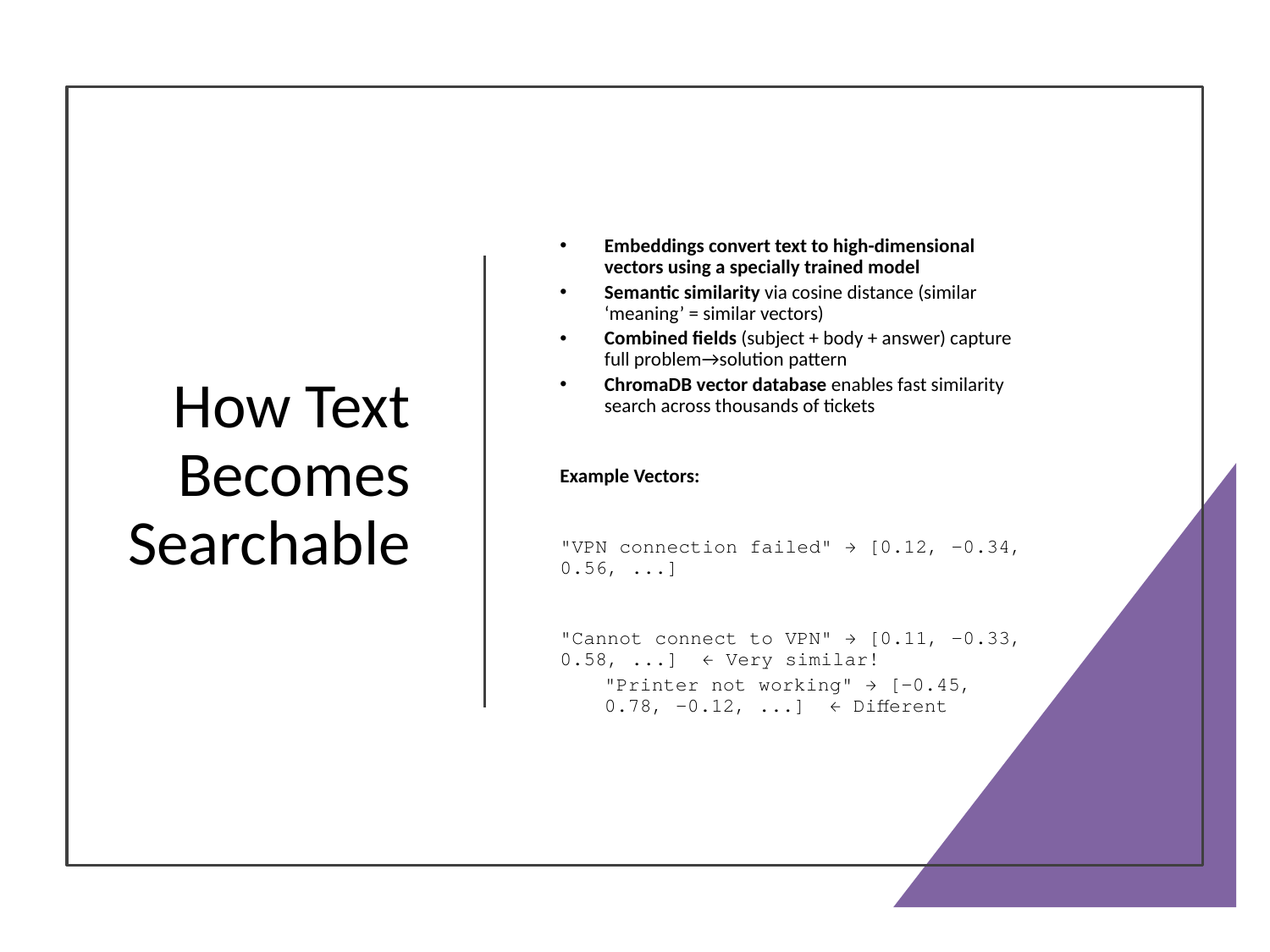

# How Text Becomes Searchable
Embeddings convert text to high-dimensional vectors using a specially trained model
Semantic similarity via cosine distance (similar ‘meaning’ = similar vectors)
Combined fields (subject + body + answer) capture full problem→solution pattern
ChromaDB vector database enables fast similarity search across thousands of tickets
Example Vectors:
"VPN connection failed" → [0.12, -0.34, 0.56, ...]
"Cannot connect to VPN" → [0.11, -0.33, 0.58, ...]  ← Very similar!
"Printer not working" → [-0.45, 0.78, -0.12, ...]  ← Different